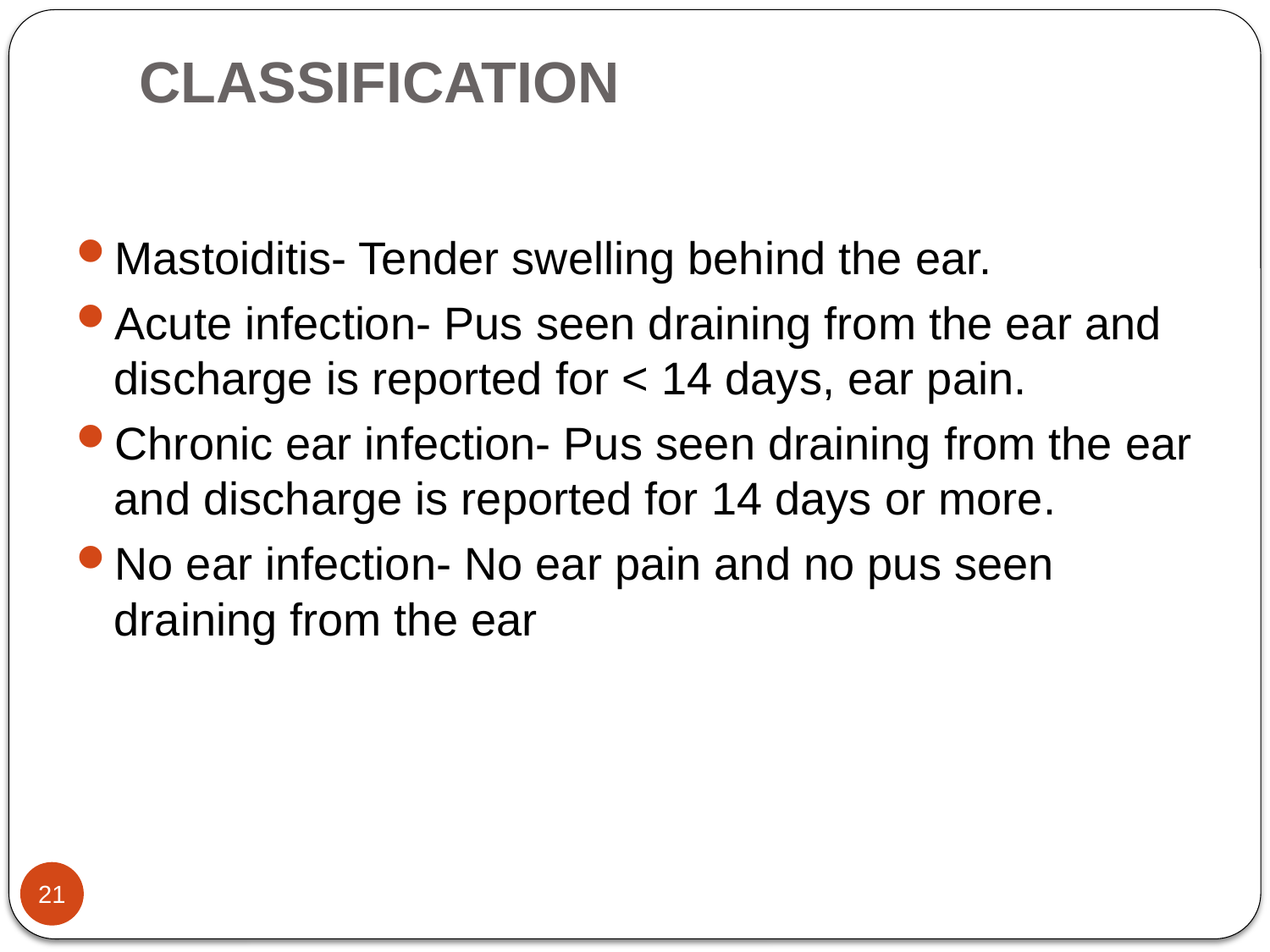

# CLASSIFICATION
Mastoiditis- Tender swelling behind the ear.
Acute infection- Pus seen draining from the ear and discharge is reported for < 14 days, ear pain.
Chronic ear infection- Pus seen draining from the ear and discharge is reported for 14 days or more.
No ear infection- No ear pain and no pus seen draining from the ear
21